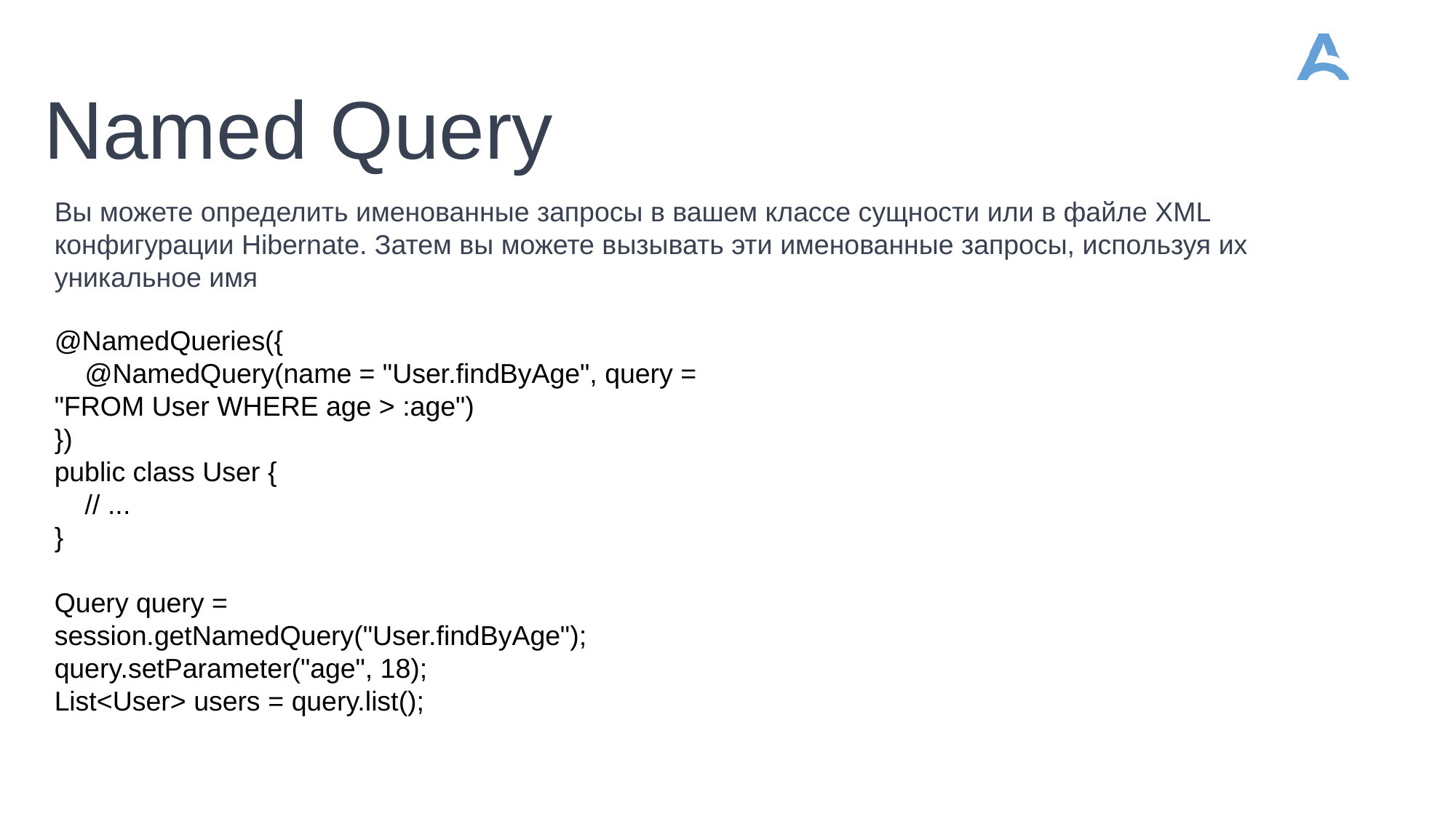

Named Query
Вы можете определить именованные запросы в вашем классе сущности или в файле XML конфигурации Hibernate. Затем вы можете вызывать эти именованные запросы, используя их уникальное имя
@NamedQueries({
    @NamedQuery(name = "User.findByAge", query = "FROM User WHERE age > :age")
})
public class User {
    // ...
}

Query query = session.getNamedQuery("User.findByAge");
query.setParameter("age", 18);
List<User> users = query.list();